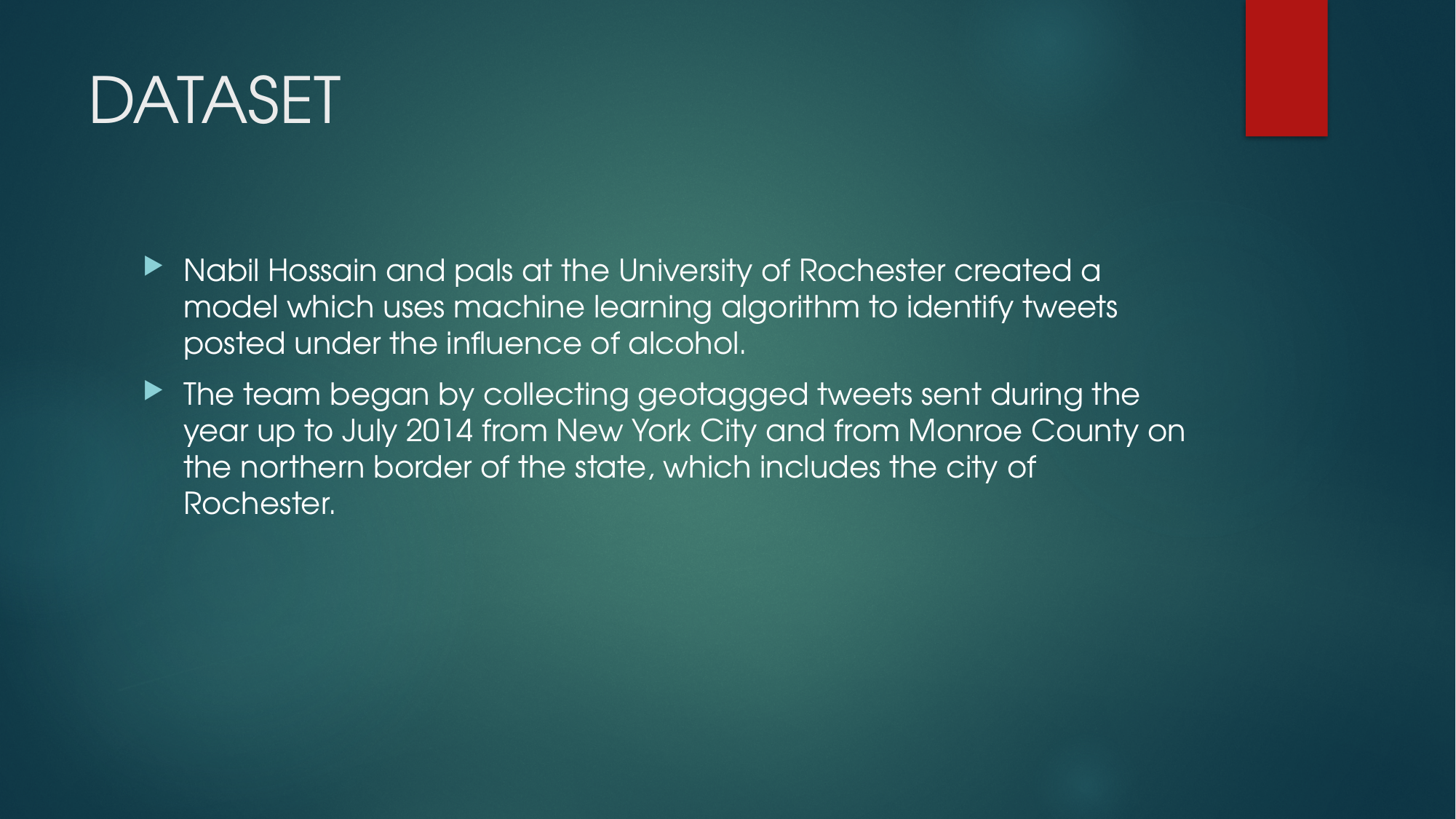

# DATASET
Nabil Hossain and pals at the University of Rochester created a model which uses machine learning algorithm to identify tweets posted under the influence of alcohol.
The team began by collecting geotagged tweets sent during the year up to July 2014 from New York City and from Monroe County on the northern border of the state, which includes the city of Rochester.